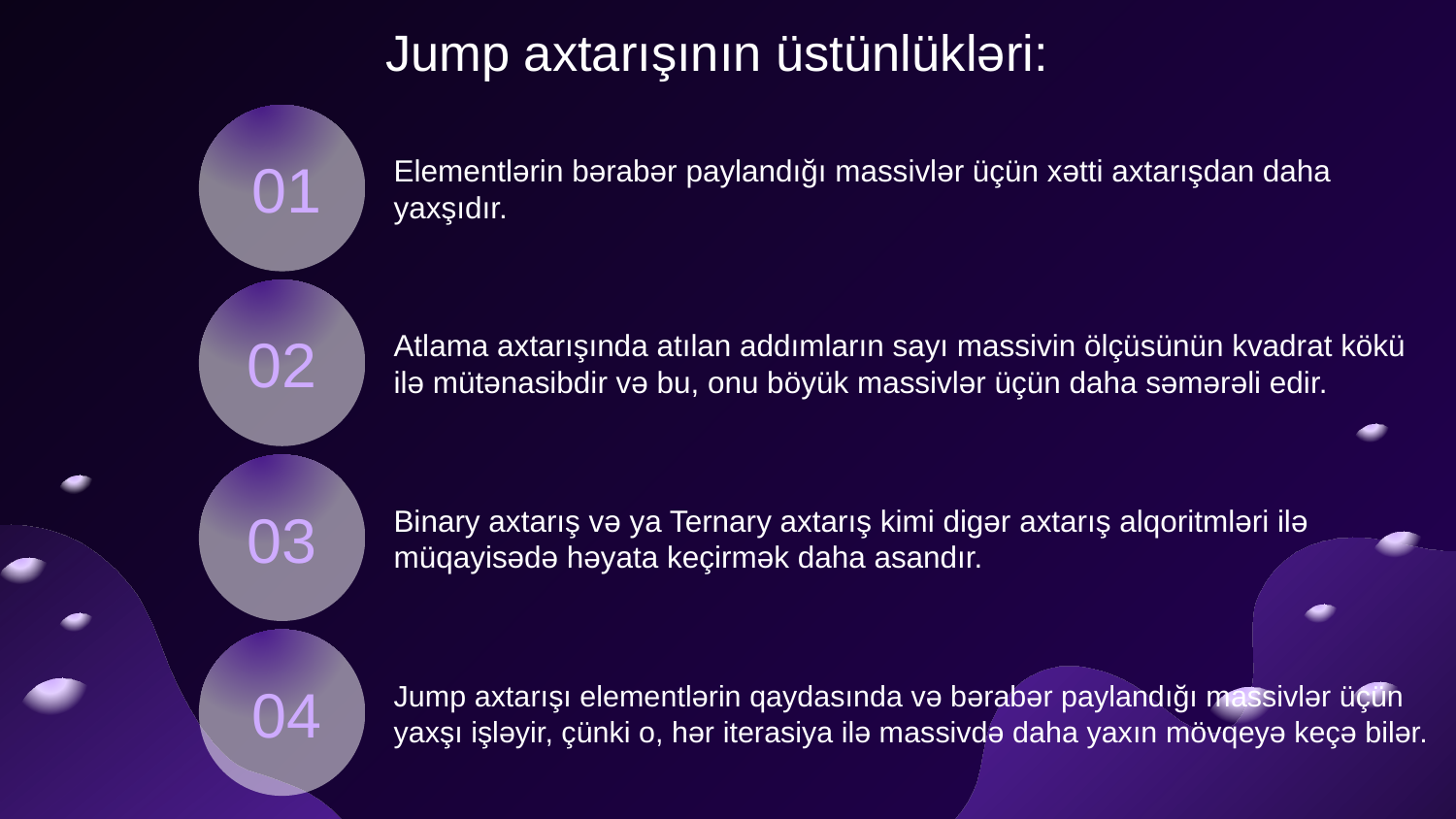

# Jump axtarışının üstünlükləri:

01
Elementlərin bərabər paylandığı massivlər üçün xətti axtarışdan daha yaxşıdır.

02
Atlama axtarışında atılan addımların sayı massivin ölçüsünün kvadrat kökü ilə mütənasibdir və bu, onu böyük massivlər üçün daha səmərəli edir.

03
Binary axtarış və ya Ternary axtarış kimi digər axtarış alqoritmləri ilə müqayisədə həyata keçirmək daha asandır.

04
Jump axtarışı elementlərin qaydasında və bərabər paylandığı massivlər üçün yaxşı işləyir, çünki o, hər iterasiya ilə massivdə daha yaxın mövqeyə keçə bilər.